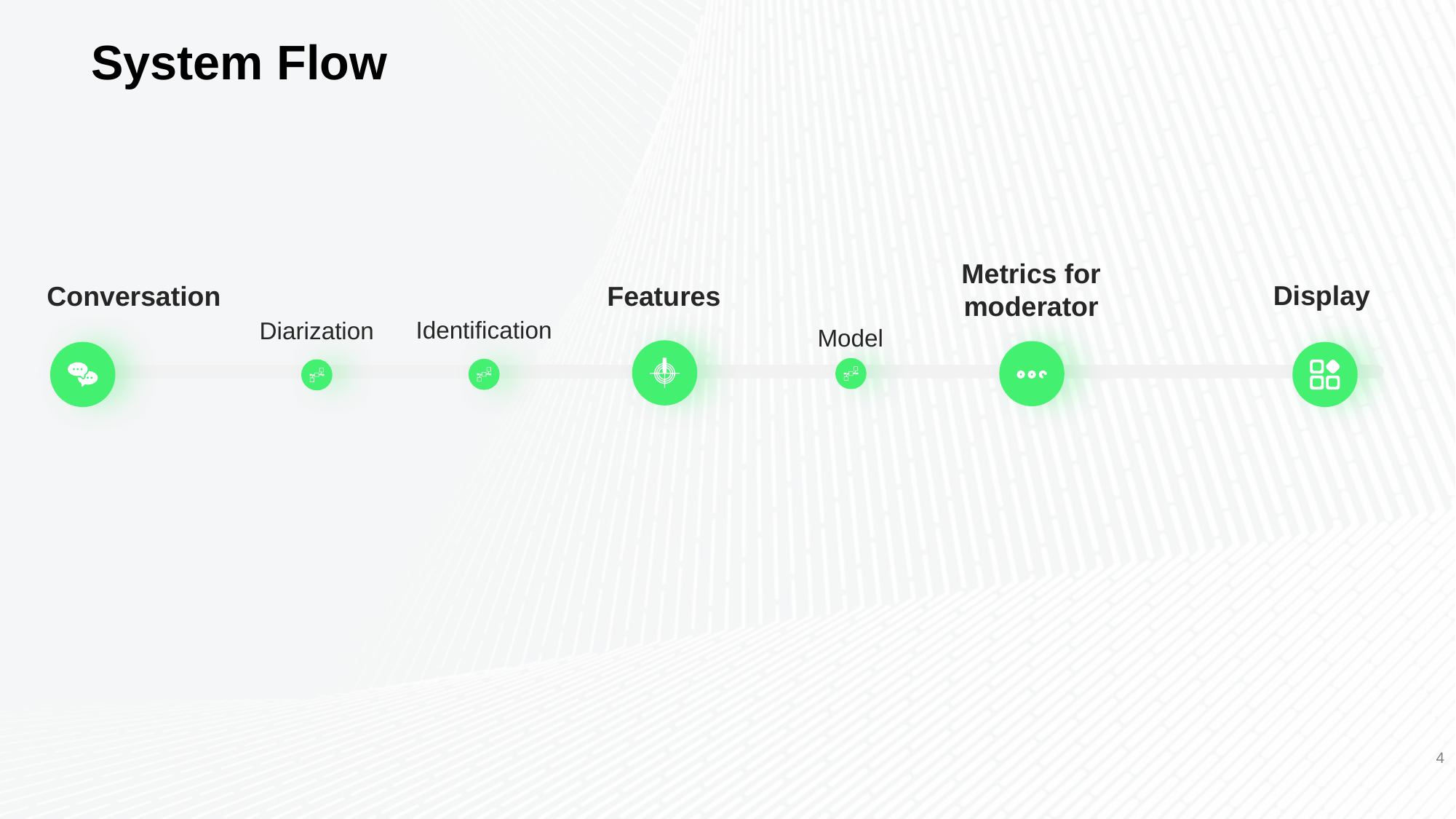

# System Flow
Metrics for moderator
Display
Conversation
Features
Identification
Diarization
Model

4